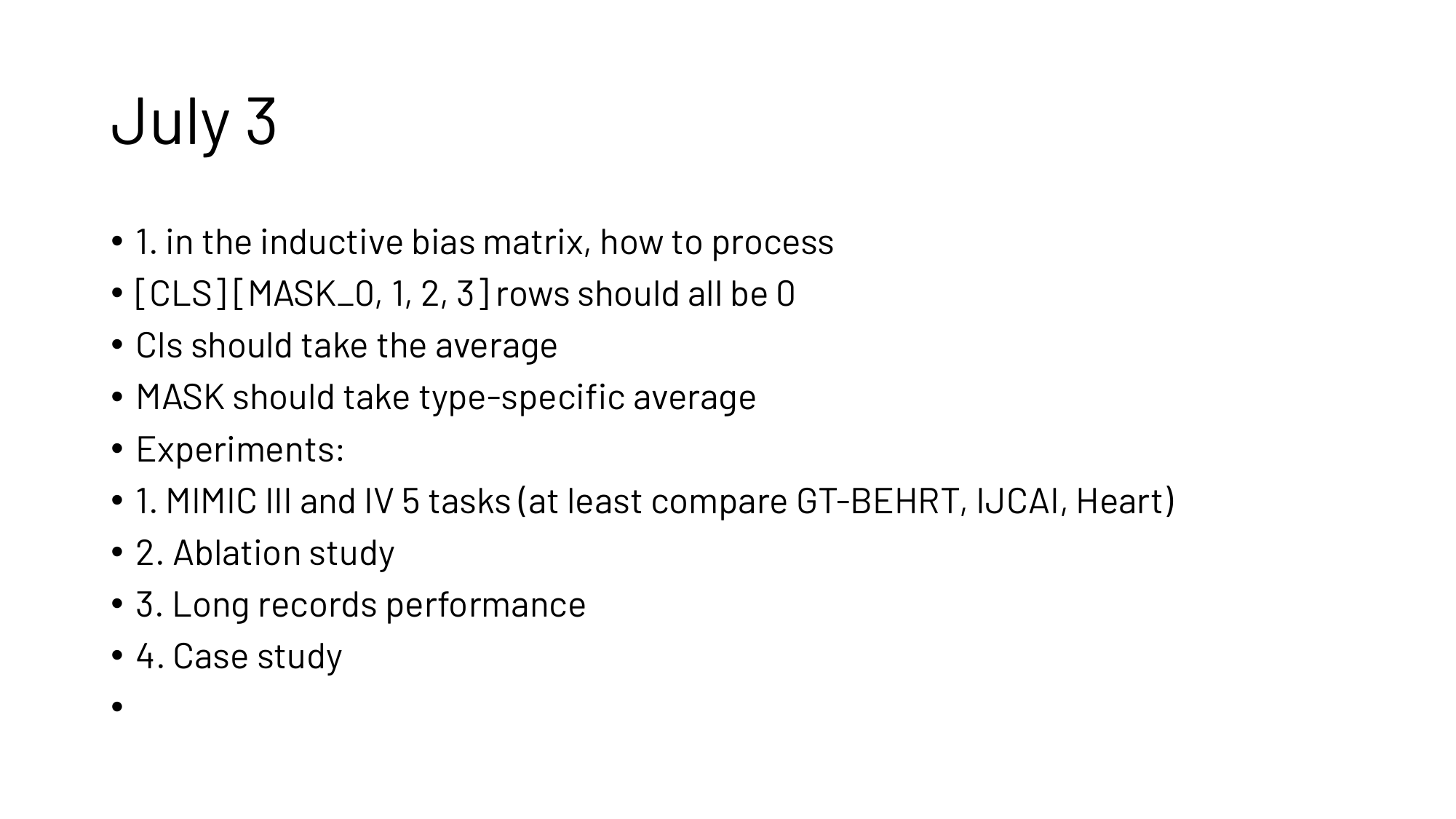

# July 3
1. in the inductive bias matrix, how to process
[CLS] [MASK_0, 1, 2, 3] rows should all be 0
Cls should take the average
MASK should take type-specific average
Experiments:
1. MIMIC III and IV 5 tasks (at least compare GT-BEHRT, IJCAI, Heart)
2. Ablation study
3. Long records performance
4. Case study